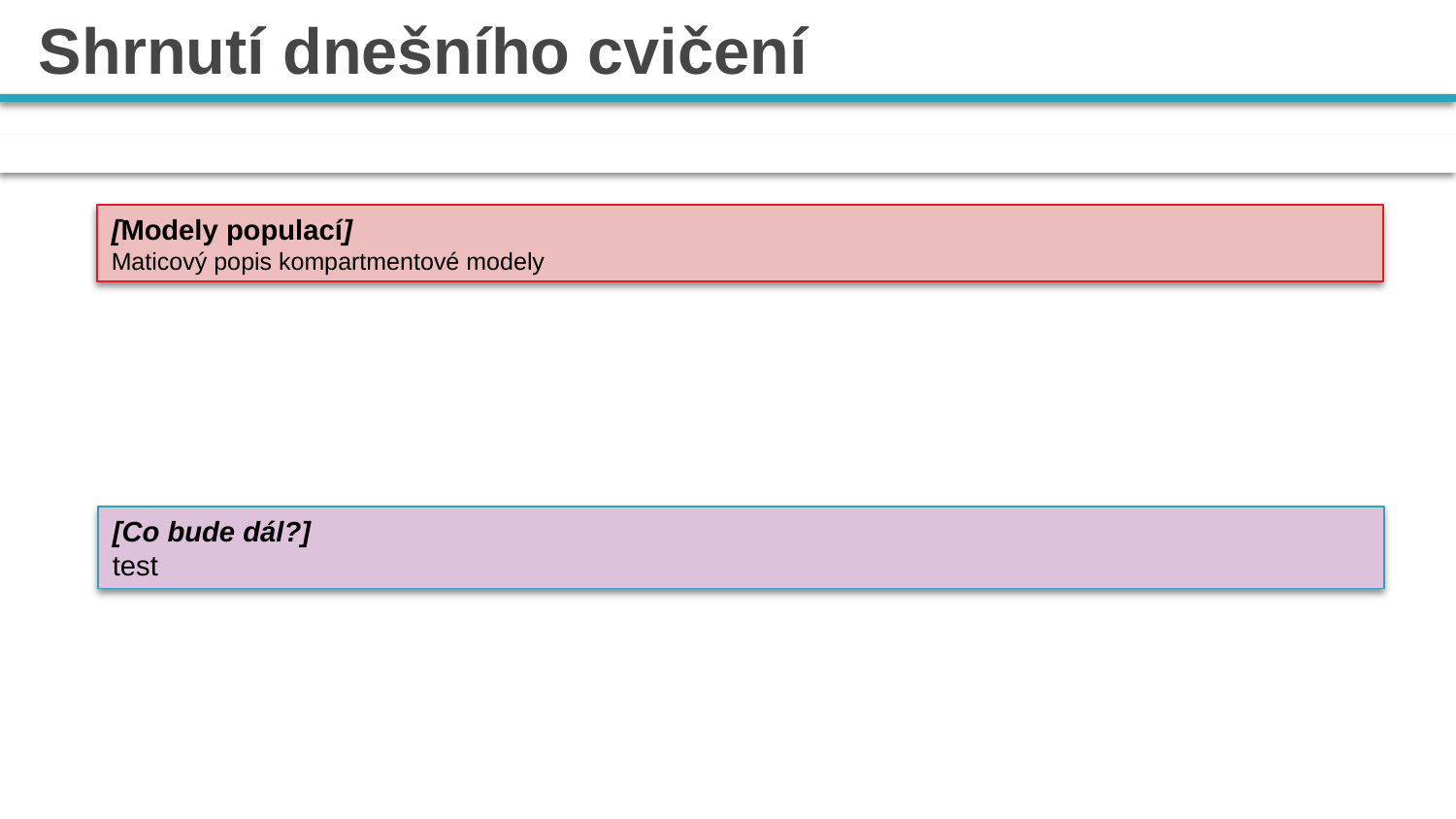

# Shrnutí dnešního cvičení
[Modely populací]
Maticový popis kompartmentové modely
[Co bude dál?]
test